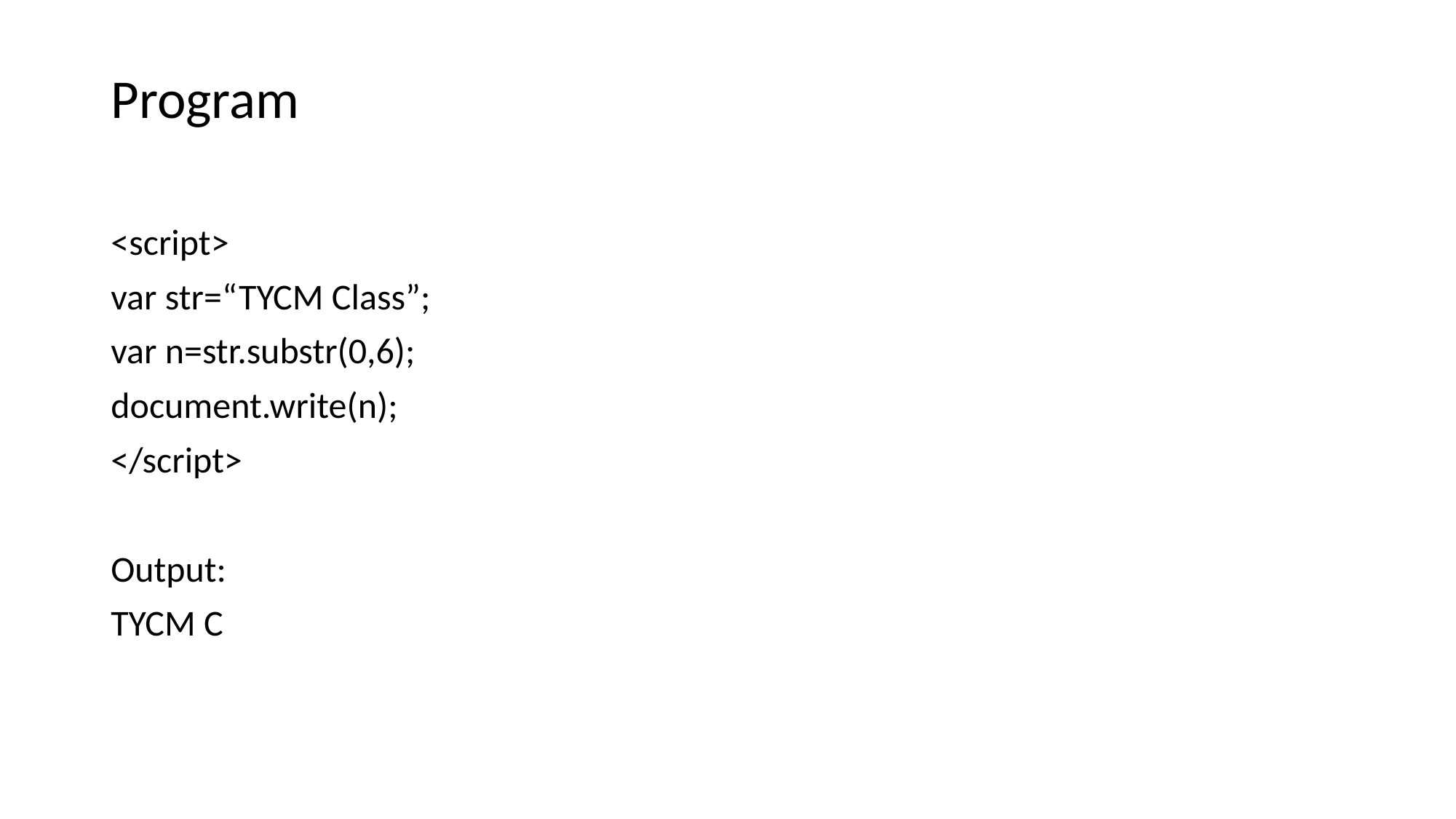

# Program
<script>
var str=“TYCM Class”;
var n=str.substr(0,6);
document.write(n);
</script>

Output:
TYCM C